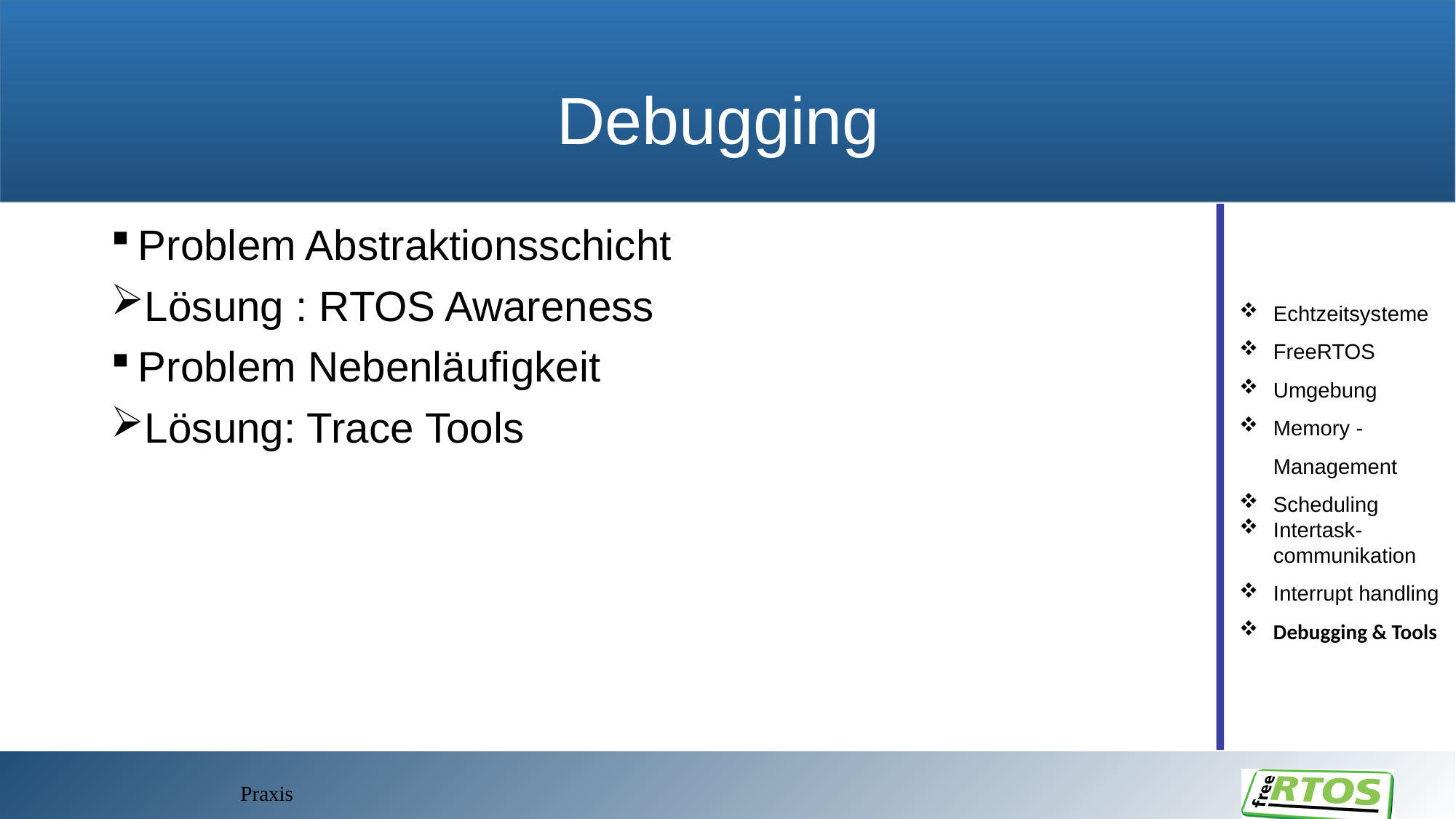

# Debugging
Echtzeitsysteme
FreeRTOS
Umgebung
Memory - Management
Scheduling
Intertask-communikation
Interrupt handling
Debugging & Tools
Problem Abstraktionsschicht
Lösung : RTOS Awareness
Problem Nebenläufigkeit
Lösung: Trace Tools

Praxis